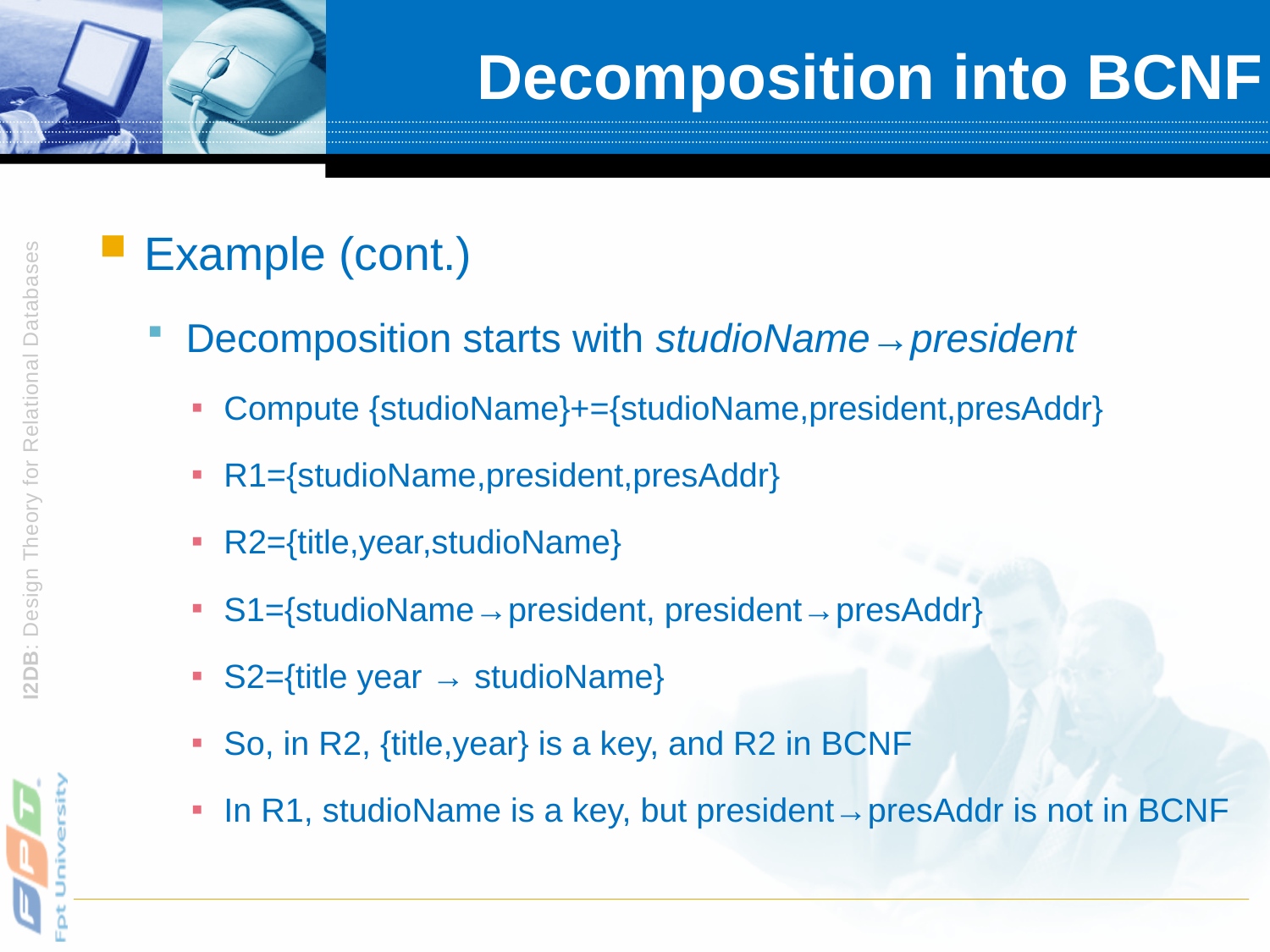

# Decomposition into BCNF
Example (cont.)
Decomposition starts with studioName→president
Compute {studioName}+={studioName,president,presAddr}
R1={studioName,president,presAddr}
R2={title,year,studioName}
S1={studioName→president, president→presAddr}
S2={title year → studioName}
So, in R2, {title,year} is a key, and R2 in BCNF
In R1, studioName is a key, but president→presAddr is not in BCNF